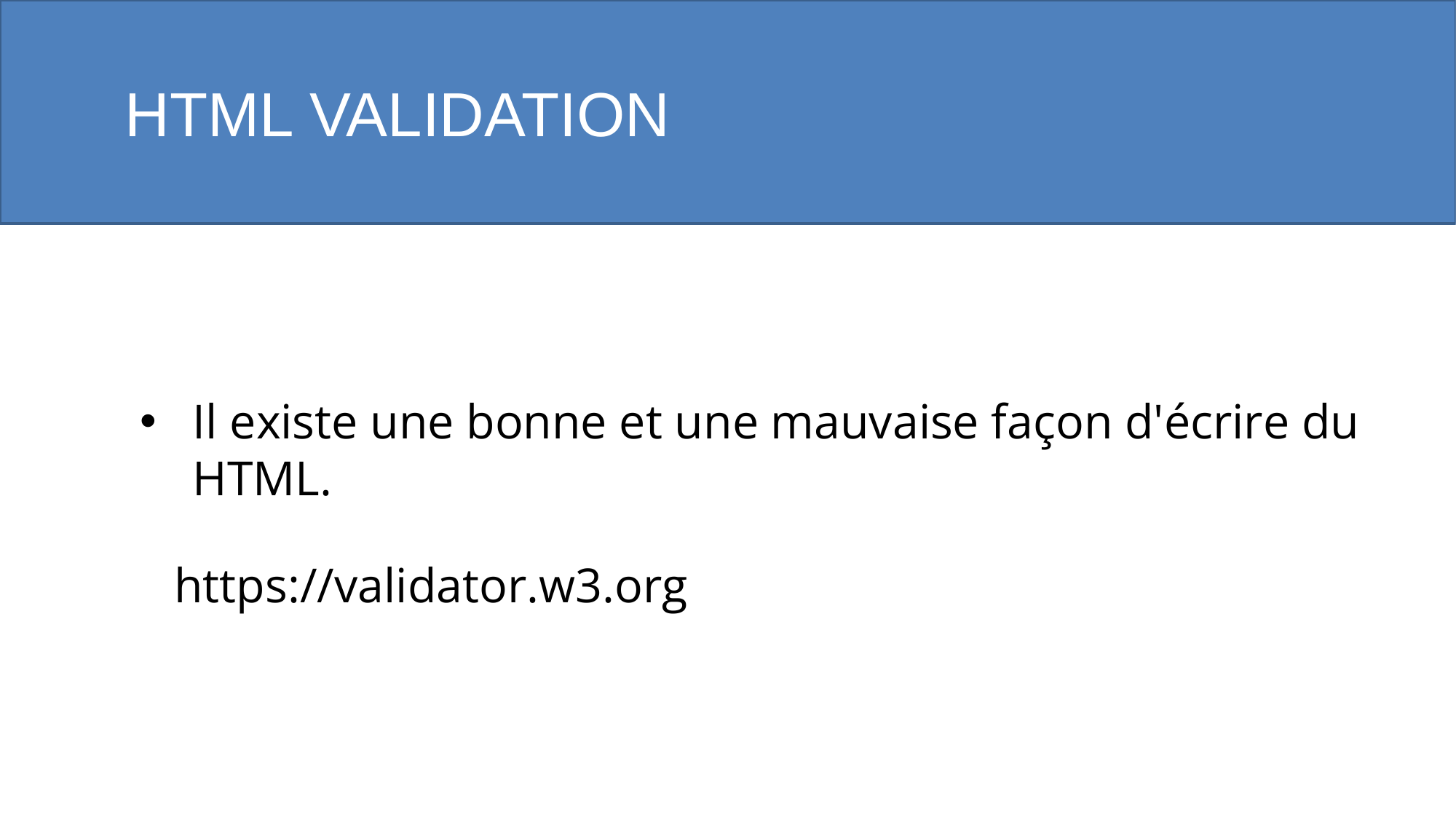

HTML VALIDATION
Il existe une bonne et une mauvaise façon d'écrire du HTML.
https://validator.w3.org